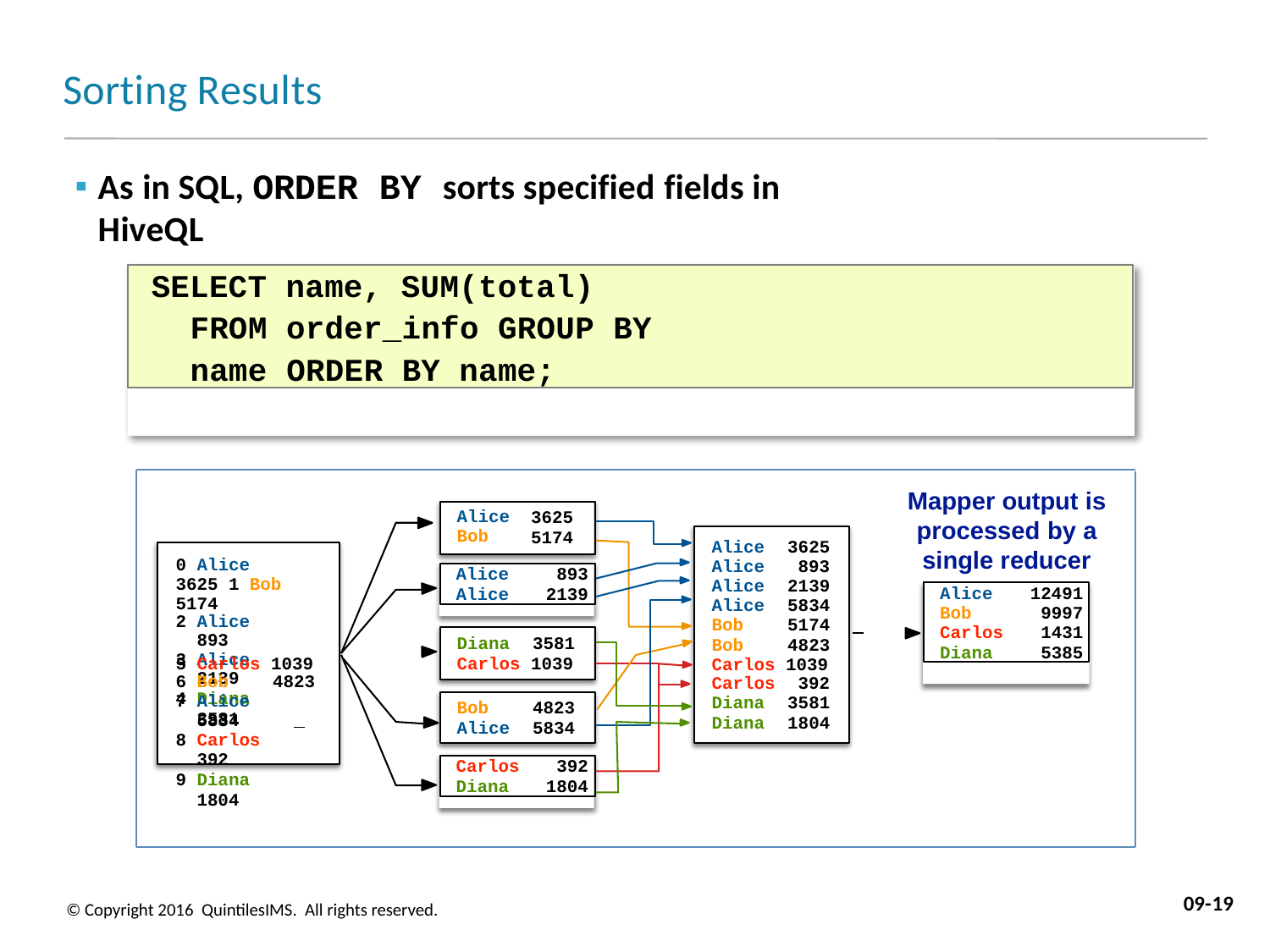

# Sorting Results
As in SQL, ORDER BY sorts specified fields in HiveQL
– Consider the result from the following query

SELECT name, SUM(total)
FROM order_info GROUP BY name ORDER BY name;

Mapper output is processed by a single reducer

Alice Bob
3625
5174

Alice	3625
Alice	893
Alice	2139
Alice	5834
Bob	5174
Bob	4823

0 Alice	3625 1 Bob	5174
Alice	893
Alice	2139
Diana	3581

Alice	893
Alice	2139

Alice	12491
Bob	9997
Carlos	1431
Diana	5385

Diana	3581
Carlos 1039

5 Carlos 1039
Carlos 1039

6 Bob	4823
Alice	5834
Carlos	392
Diana	1804
Carlos	392
Diana	3581
Diana	1804

Bob	4823
Alice	5834

Carlos	392
Diana	1804

09-19
© Copyright 2016  QuintilesIMS.  All rights reserved.